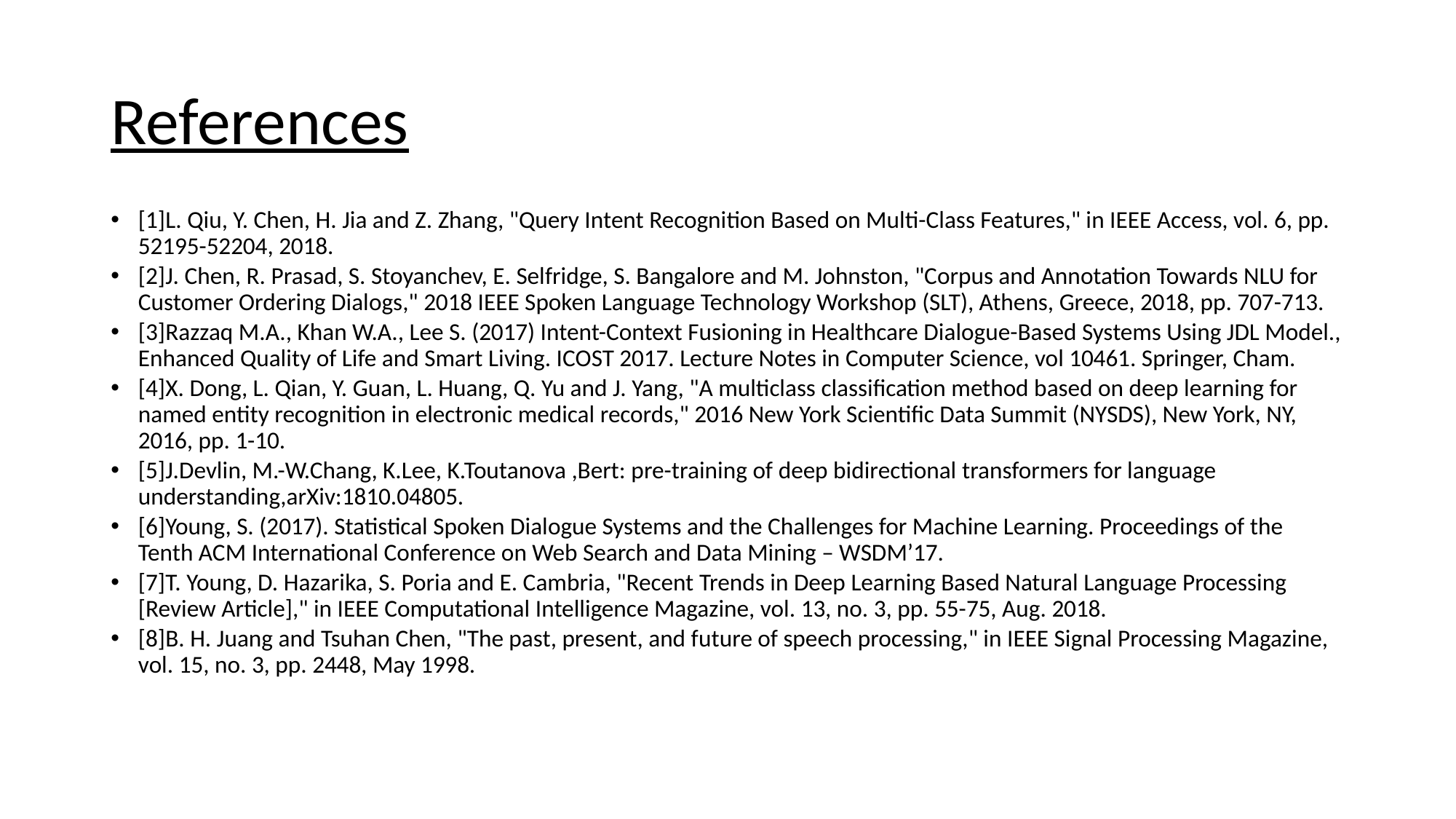

# References
[1]	L. Qiu, Y. Chen, H. Jia and Z. Zhang, "Query Intent Recognition Based on Multi-Class Features," in IEEE Access, vol. 6, pp. 52195-52204, 2018.
[2]	J. Chen, R. Prasad, S. Stoyanchev, E. Selfridge, S. Bangalore and M. Johnston, "Corpus and Annotation Towards NLU for Customer Ordering Dialogs," 2018 IEEE Spoken Language Technology Workshop (SLT), Athens, Greece, 2018, pp. 707-713.
[3]	Razzaq M.A., Khan W.A., Lee S. (2017) Intent-Context Fusioning in Healthcare Dialogue-Based Systems Using JDL Model., Enhanced Quality of Life and Smart Living. ICOST 2017. Lecture Notes in Computer Science, vol 10461. Springer, Cham.
[4]	X. Dong, L. Qian, Y. Guan, L. Huang, Q. Yu and J. Yang, "A multiclass classification method based on deep learning for named entity recognition in electronic medical records," 2016 New York Scientific Data Summit (NYSDS), New York, NY, 2016, pp. 1-10.
[5]	J.Devlin, M.-W.Chang, K.Lee, K.Toutanova ,Bert: pre-training of deep bidirectional transformers for language understanding,arXiv:1810.04805.
[6]	Young, S. (2017). Statistical Spoken Dialogue Systems and the Challenges for Machine Learning. Proceedings of the Tenth ACM International Conference on Web Search and Data Mining – WSDM’17.
[7]	T. Young, D. Hazarika, S. Poria and E. Cambria, "Recent Trends in Deep Learning Based Natural Language Processing [Review Article]," in IEEE Computational Intelligence Magazine, vol. 13, no. 3, pp. 55-75, Aug. 2018.
[8]	B. H. Juang and Tsuhan Chen, "The past, present, and future of speech processing," in IEEE Signal Processing Magazine, vol. 15, no. 3, pp. 2448, May 1998.